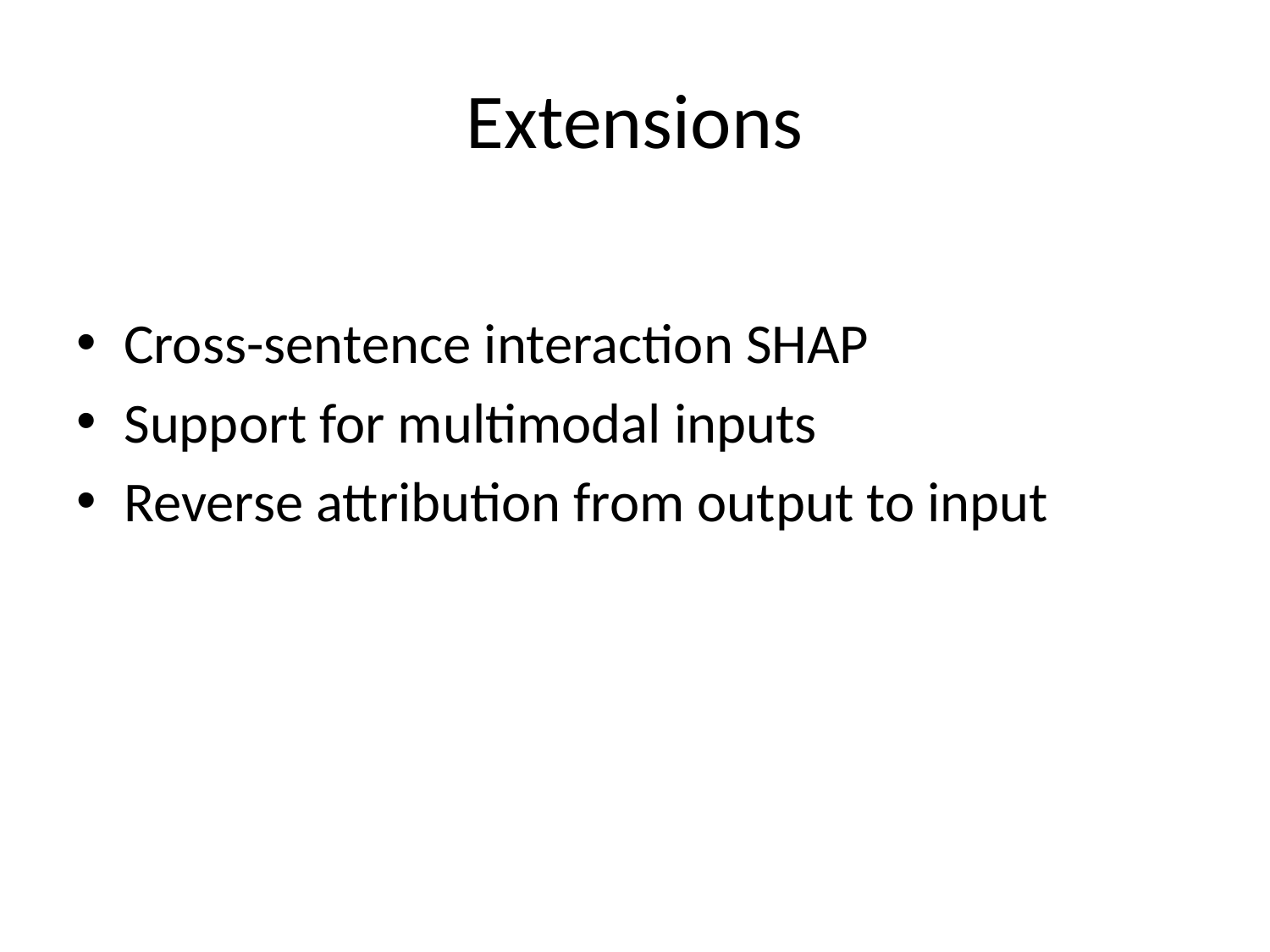

# Extensions

Cross-sentence interaction SHAP
Support for multimodal inputs
Reverse attribution from output to input